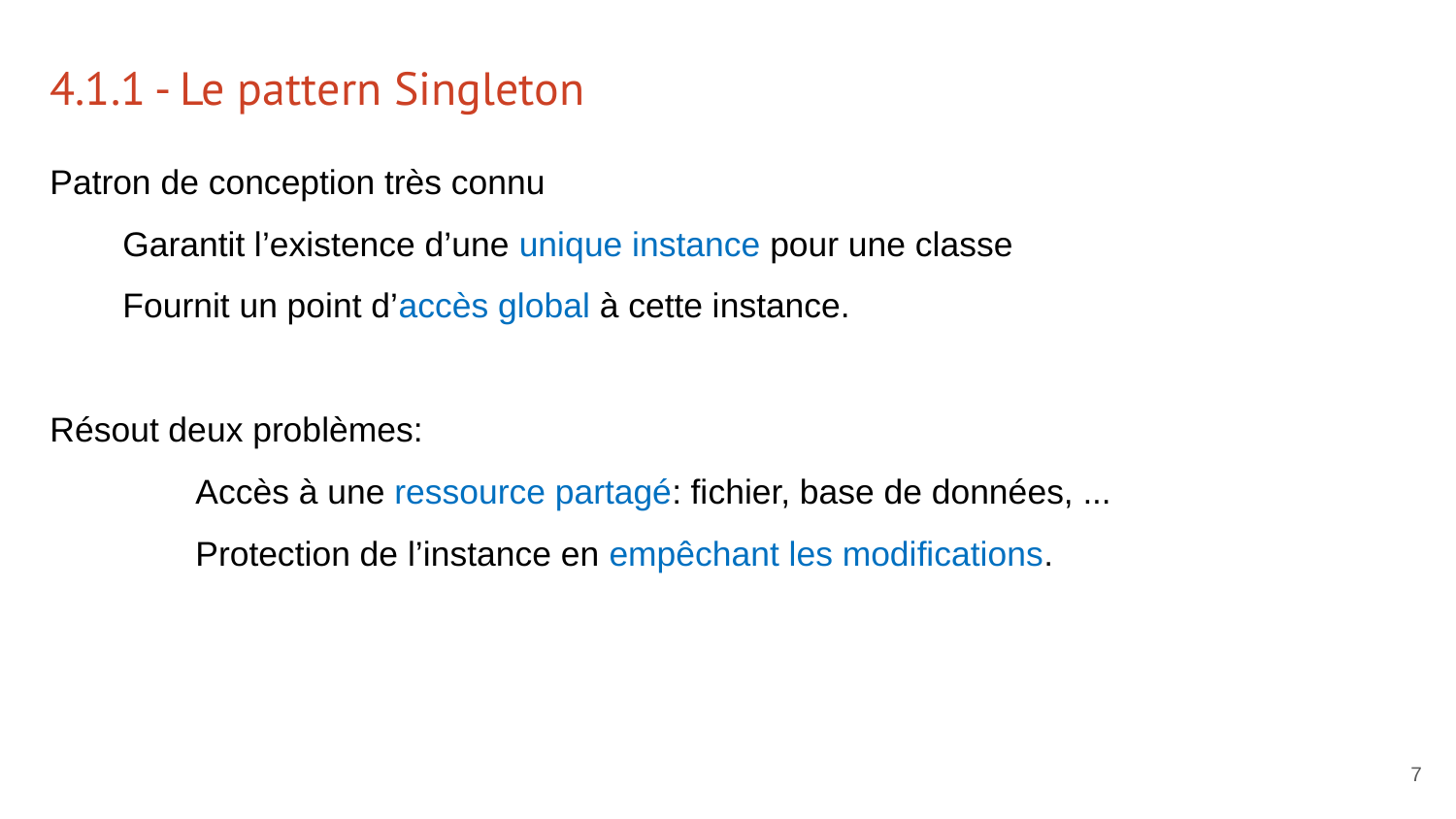

4.1.1 - Le pattern Singleton
Patron de conception très connu
Garantit l’existence d’une unique instance pour une classe
Fournit un point d’accès global à cette instance.

Résout deux problèmes:
	Accès à une ressource partagé: fichier, base de données, ...
	Protection de l’instance en empêchant les modifications.
7